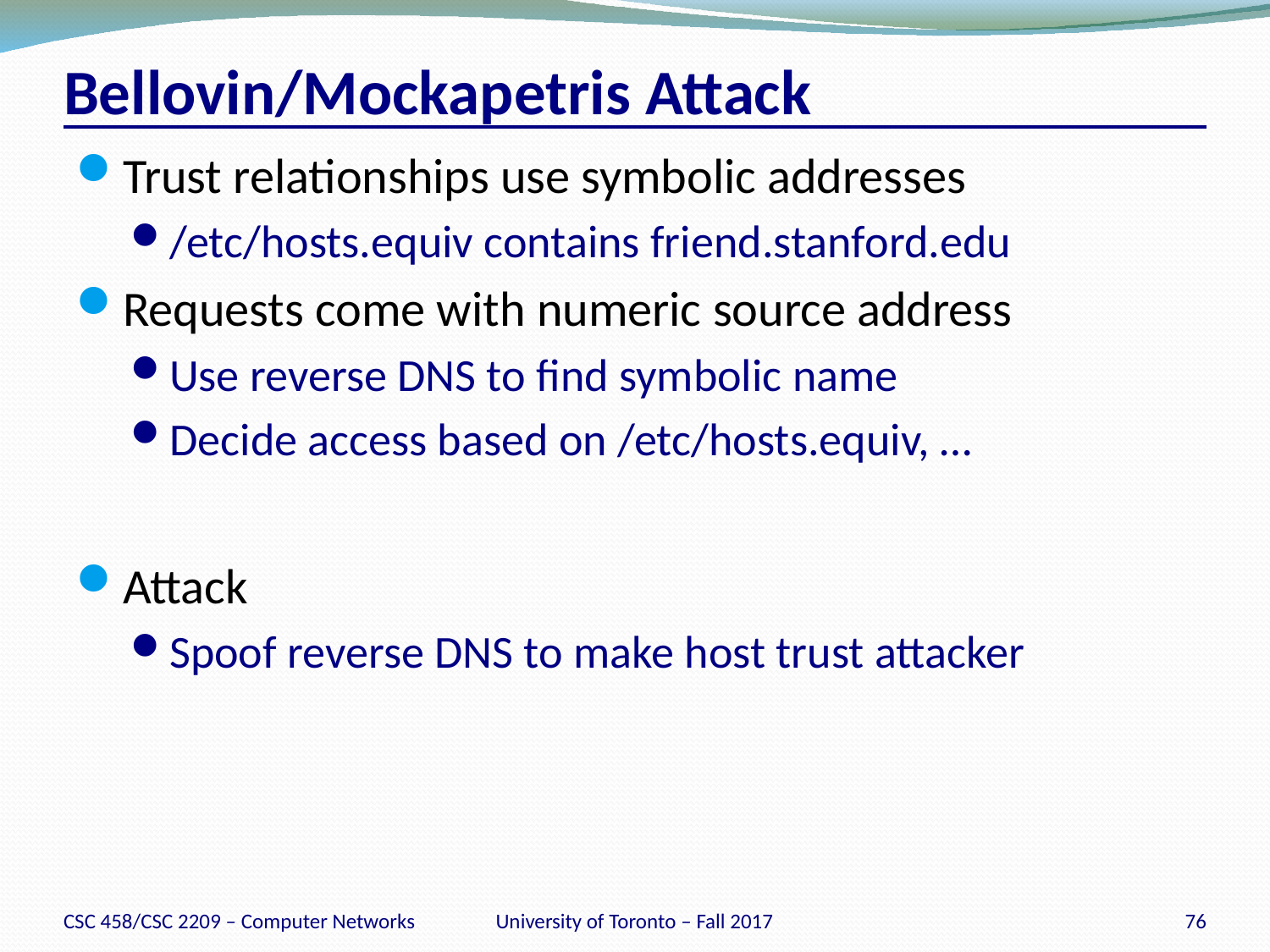

# Bellovin/Mockapetris Attack
Trust relationships use symbolic addresses
/etc/hosts.equiv contains friend.stanford.edu
Requests come with numeric source address
Use reverse DNS to find symbolic name
Decide access based on /etc/hosts.equiv, …

Attack
Spoof reverse DNS to make host trust attacker
CSC 458/CSC 2209 – Computer Networks
University of Toronto – Fall 2017
76